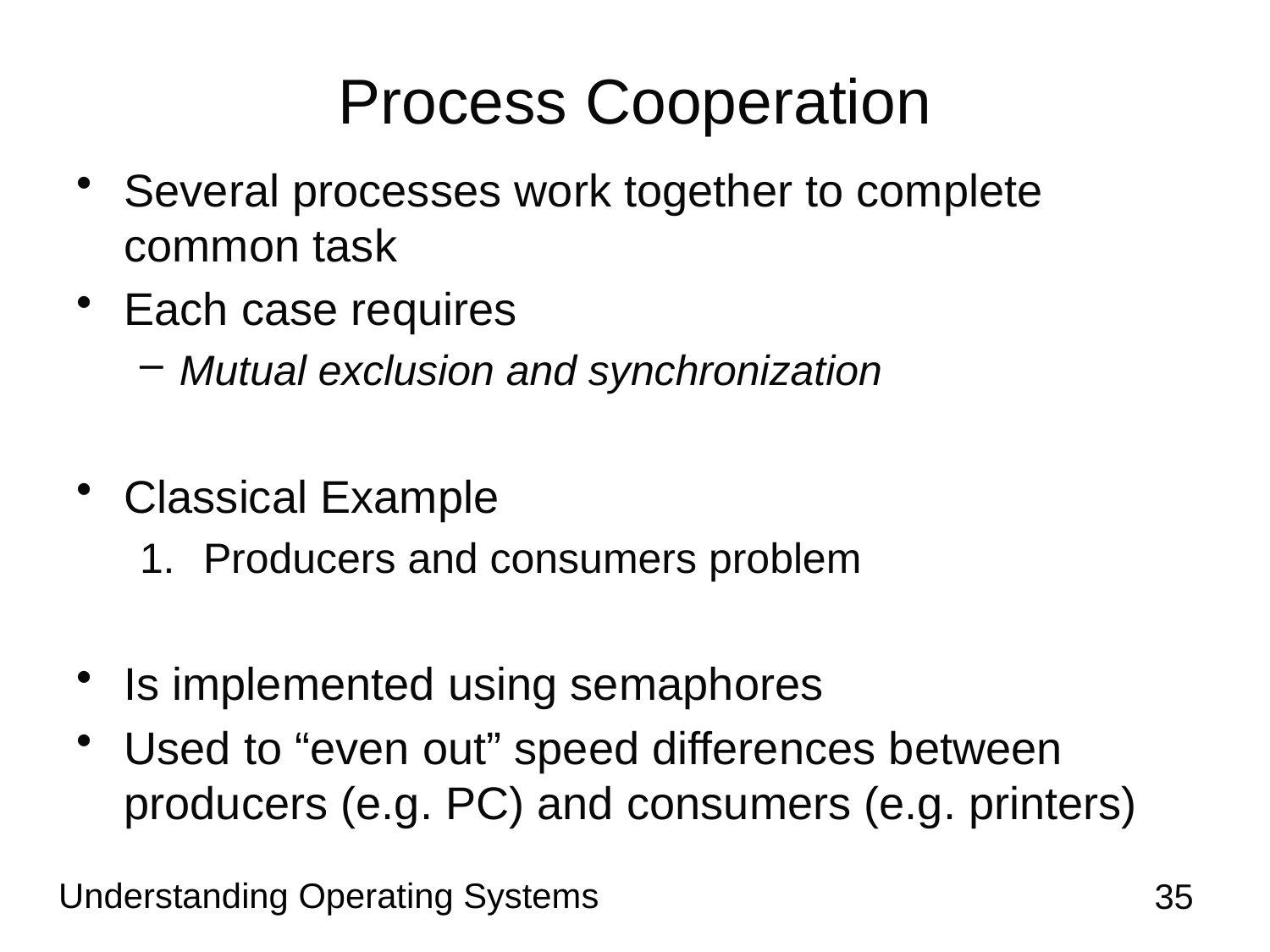

# Process Cooperation
Several processes work together to complete common task
Each case requires
Mutual exclusion and synchronization

Classical Example
Producers and consumers problem

Is implemented using semaphores
Used to “even out” speed differences between producers (e.g. PC) and consumers (e.g. printers)
Understanding Operating Systems
35